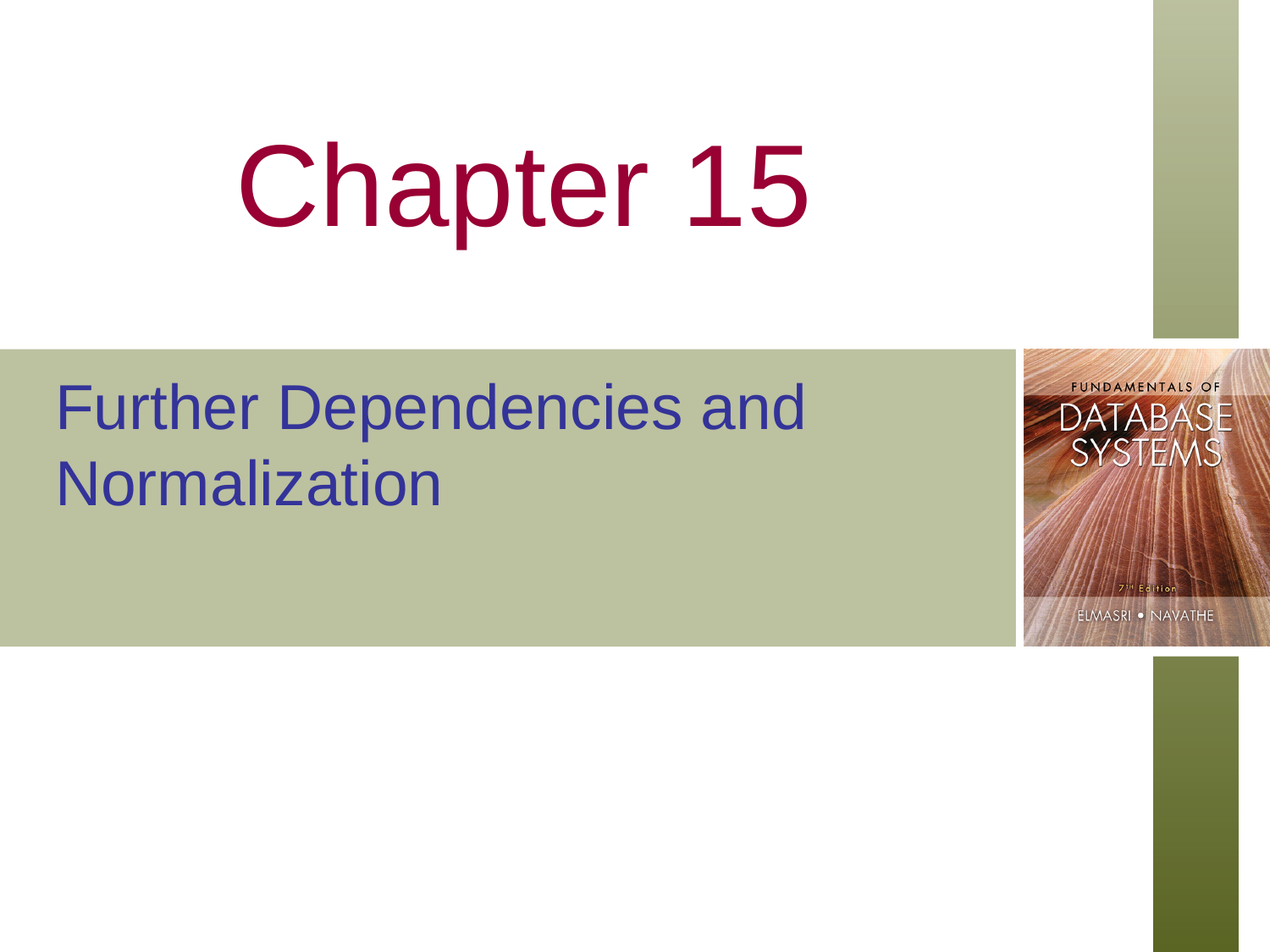

# Chapter 15
Further Dependencies and
Normalization